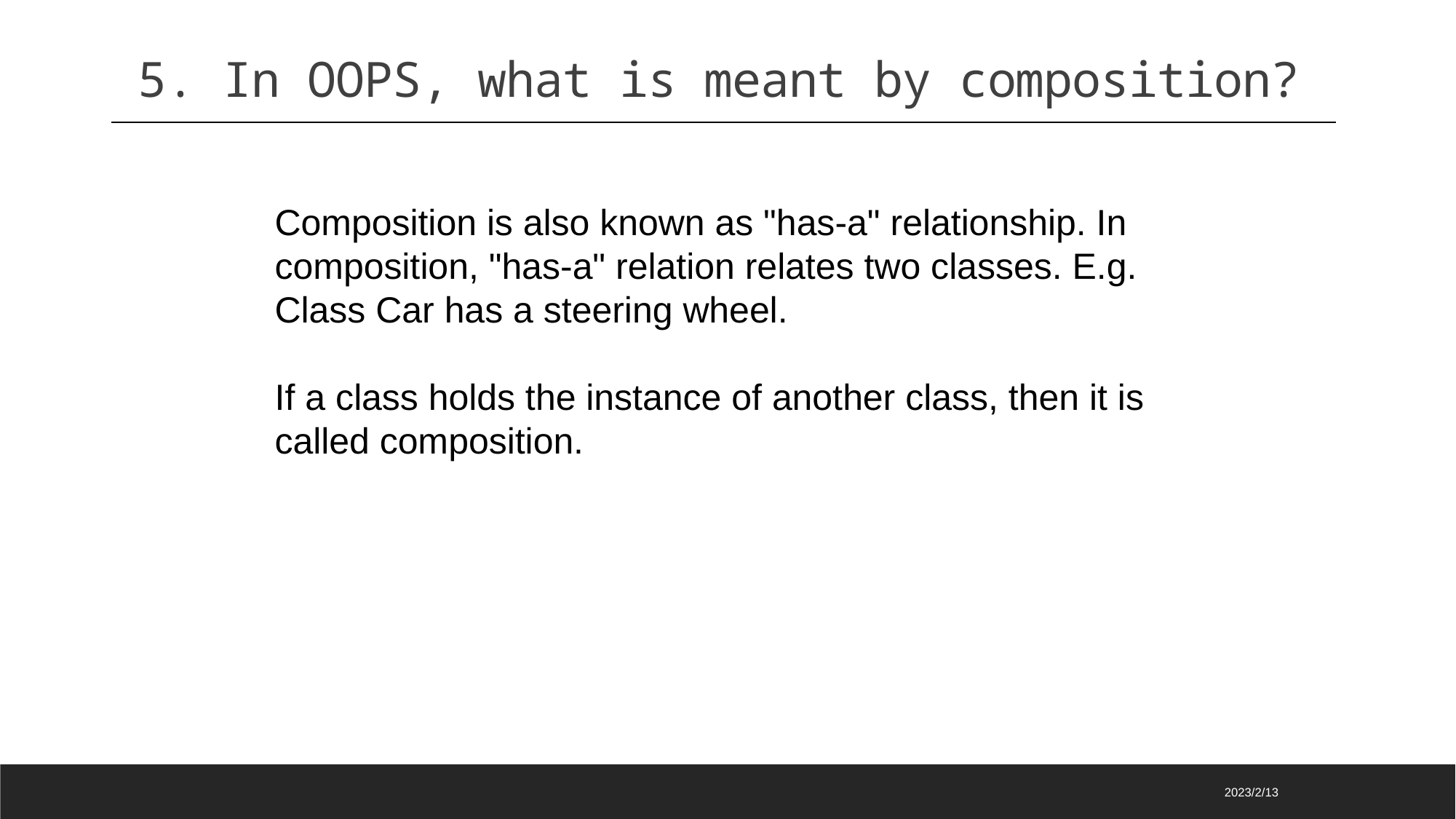

5. In OOPS, what is meant by composition?
Composition is also known as "has-a" relationship. In composition, "has-a" relation relates two classes. E.g. Class Car has a steering wheel.
If a class holds the instance of another class, then it is called composition.
2023/2/13